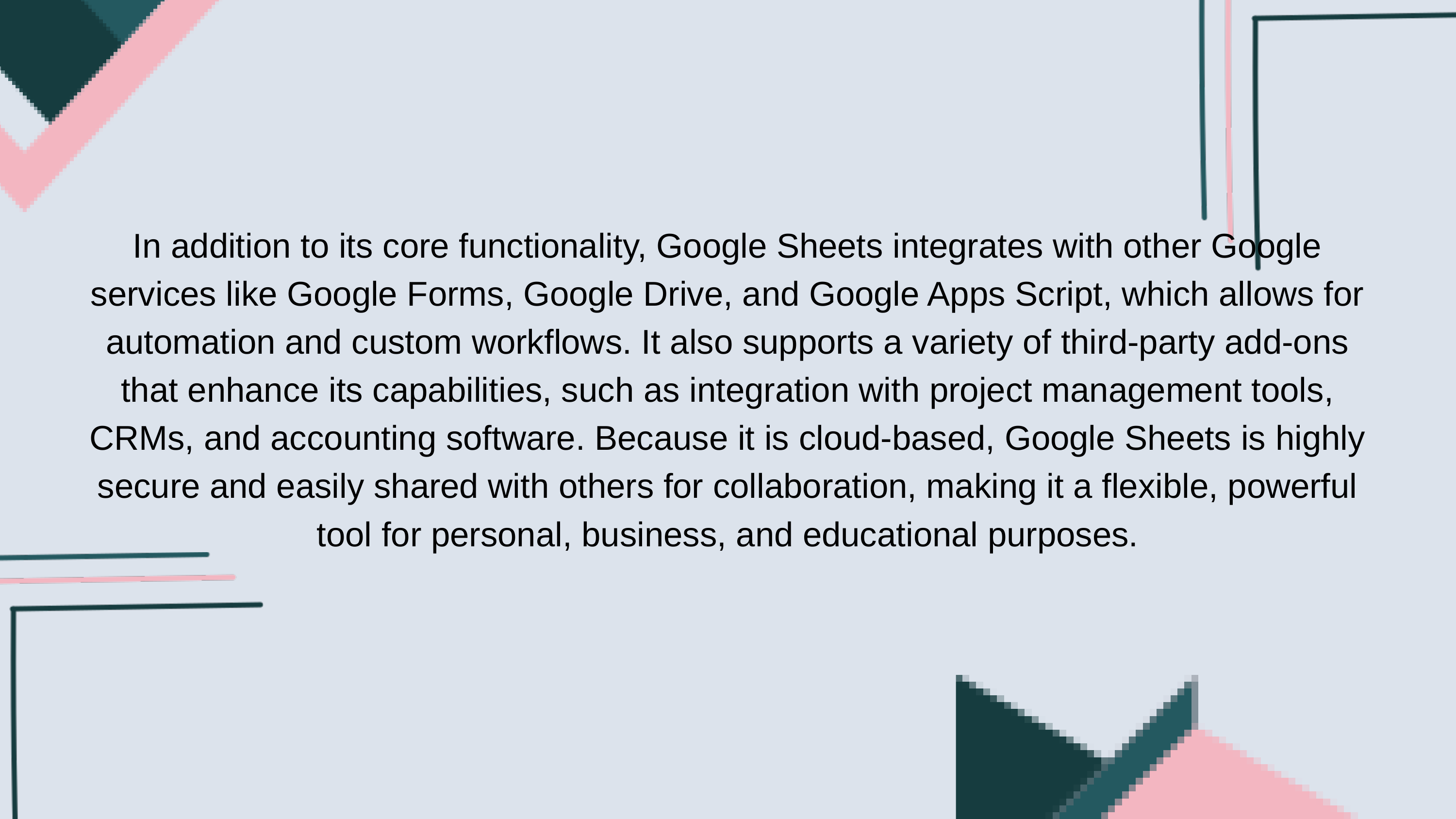

In addition to its core functionality, Google Sheets integrates with other Google services like Google Forms, Google Drive, and Google Apps Script, which allows for automation and custom workflows. It also supports a variety of third-party add-ons that enhance its capabilities, such as integration with project management tools, CRMs, and accounting software. Because it is cloud-based, Google Sheets is highly secure and easily shared with others for collaboration, making it a flexible, powerful tool for personal, business, and educational purposes.